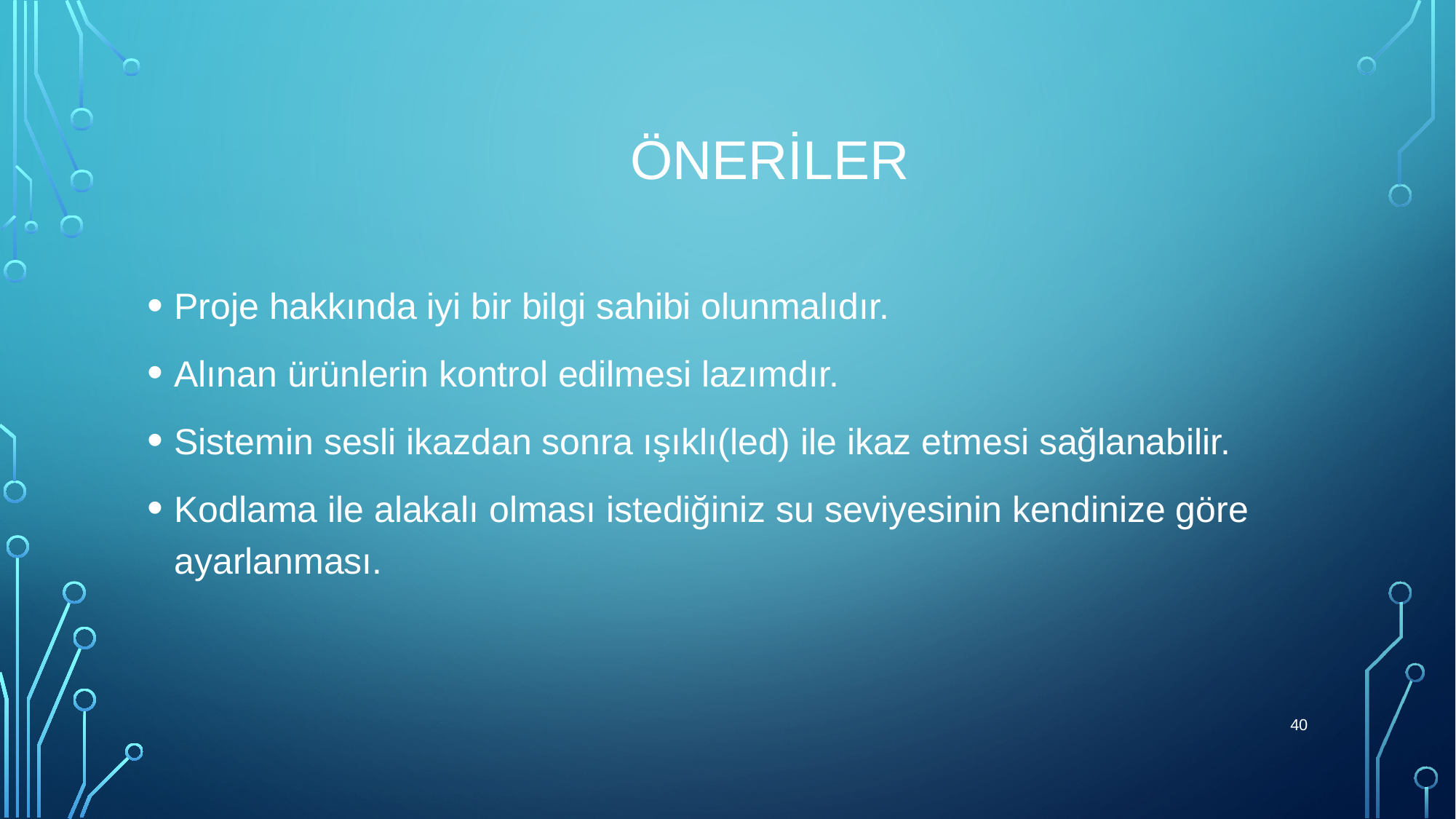

# öneriler
Proje hakkında iyi bir bilgi sahibi olunmalıdır.
Alınan ürünlerin kontrol edilmesi lazımdır.
Sistemin sesli ikazdan sonra ışıklı(led) ile ikaz etmesi sağlanabilir.
Kodlama ile alakalı olması istediğiniz su seviyesinin kendinize göre ayarlanması.
40